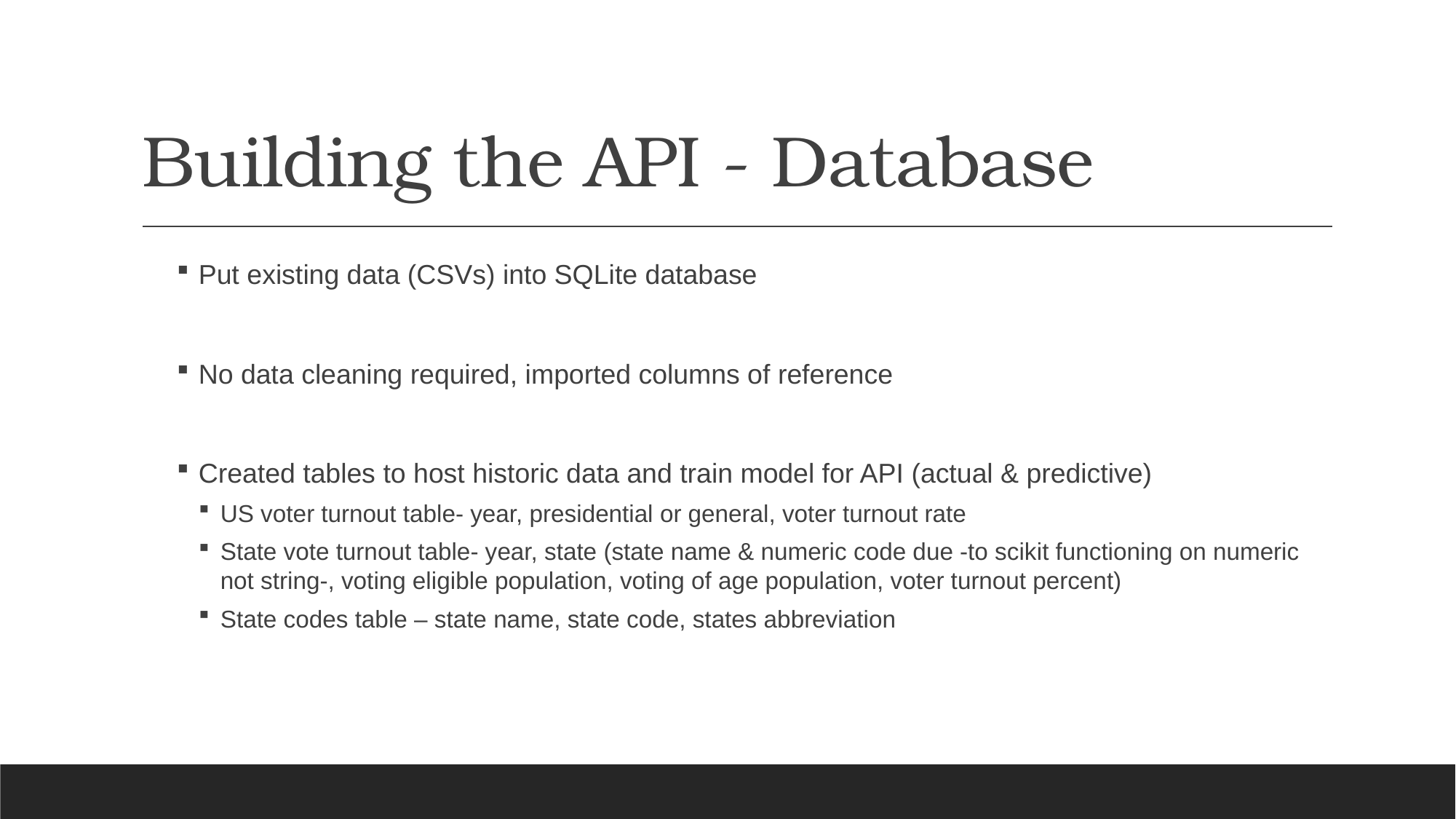

# Building the API - Database
Put existing data (CSVs) into SQLite database

No data cleaning required, imported columns of reference

Created tables to host historic data and train model for API (actual & predictive)
US voter turnout table- year, presidential or general, voter turnout rate
State vote turnout table- year, state (state name & numeric code due -to scikit functioning on numeric not string-, voting eligible population, voting of age population, voter turnout percent)
State codes table – state name, state code, states abbreviation